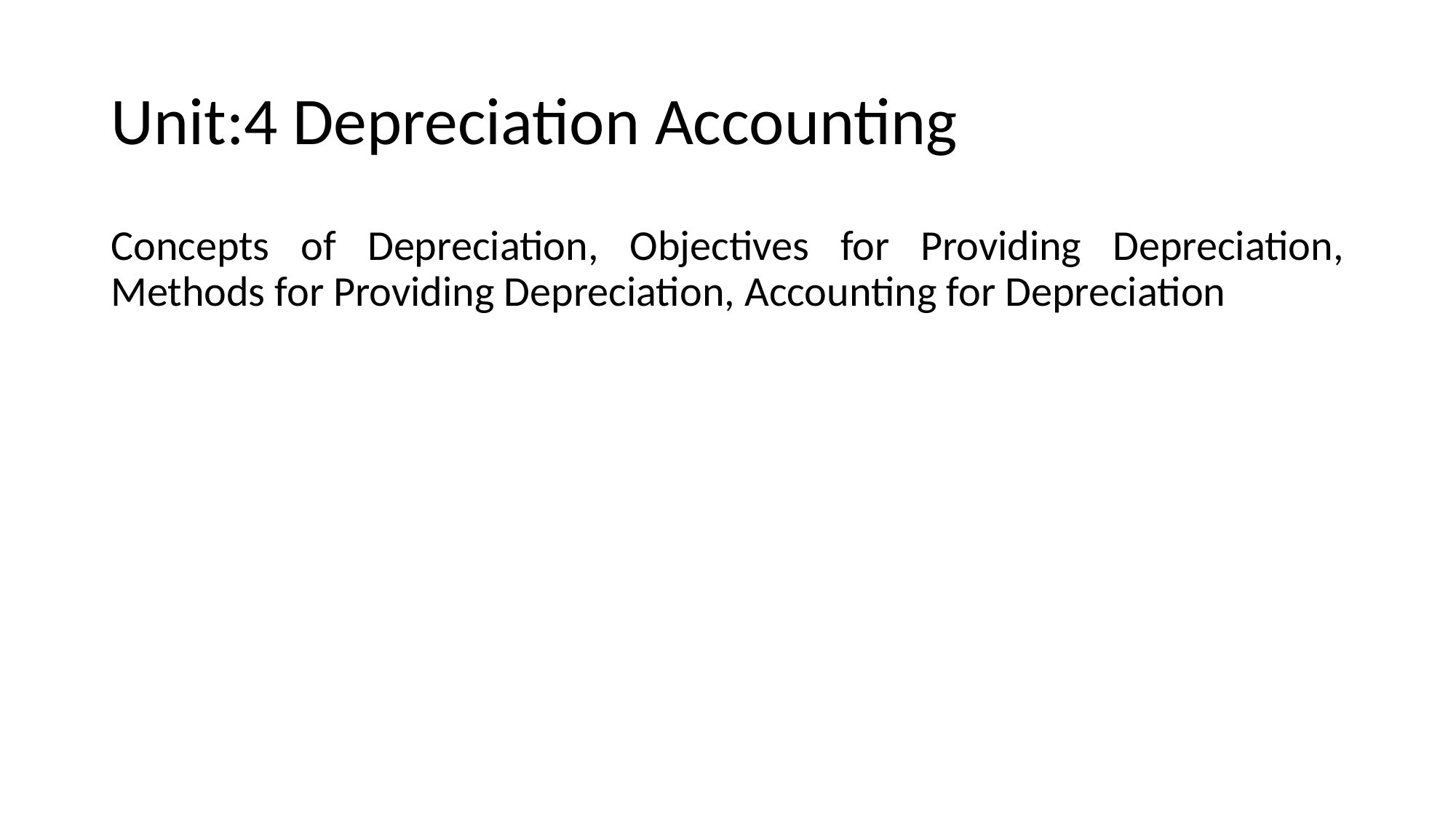

# Unit:4 Depreciation Accounting
Concepts of Depreciation, Objectives for Providing Depreciation, Methods for Providing Depreciation, Accounting for Depreciation